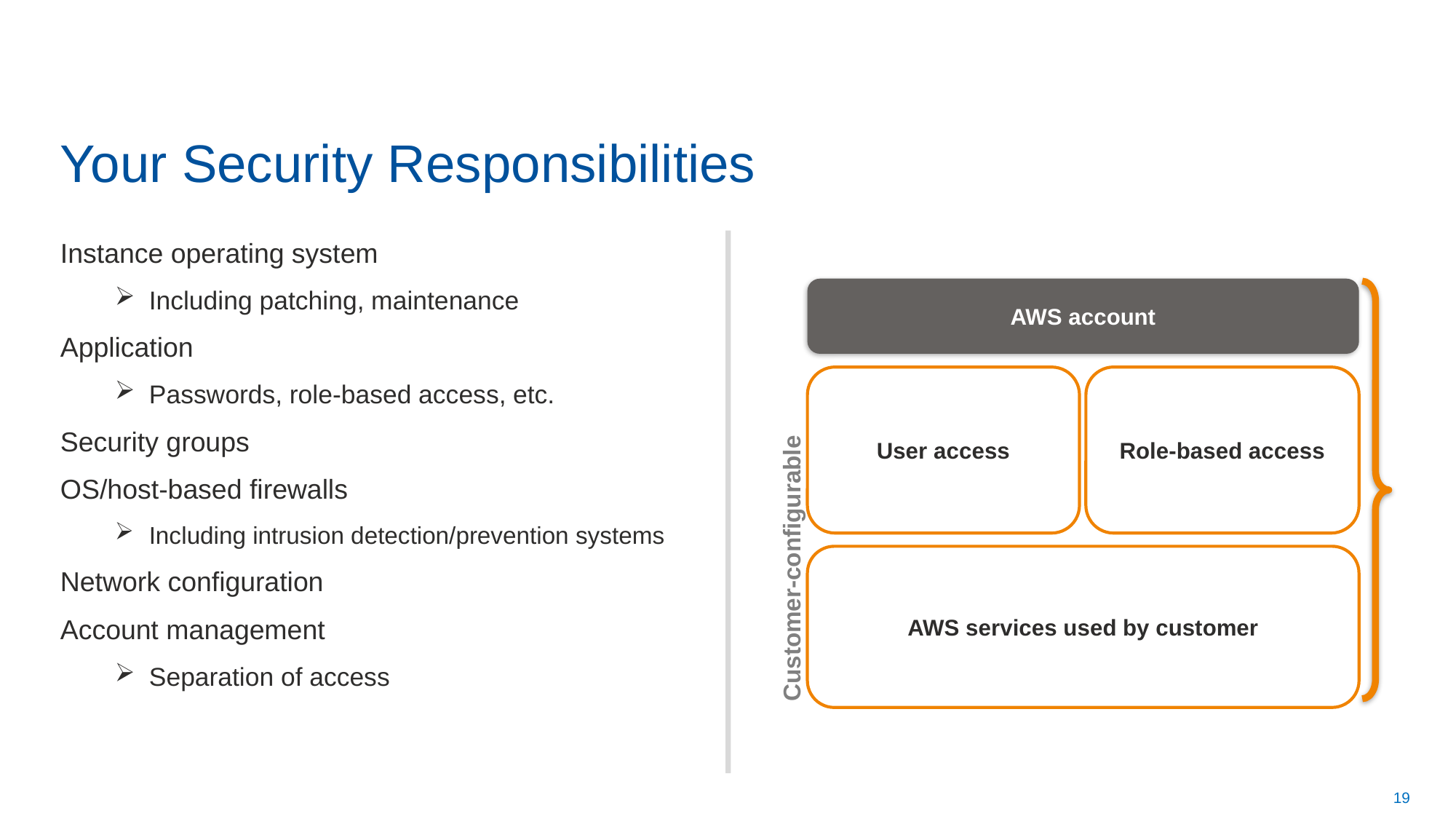

# Your Security Responsibilities
Instance operating system
Including patching, maintenance
Application
Passwords, role-based access, etc.
Security groups
OS/host-based firewalls
Including intrusion detection/prevention systems
Network configuration
Account management
Separation of access

AWS account

User access
Role-based access
Customer-configurable
AWS services used by customer